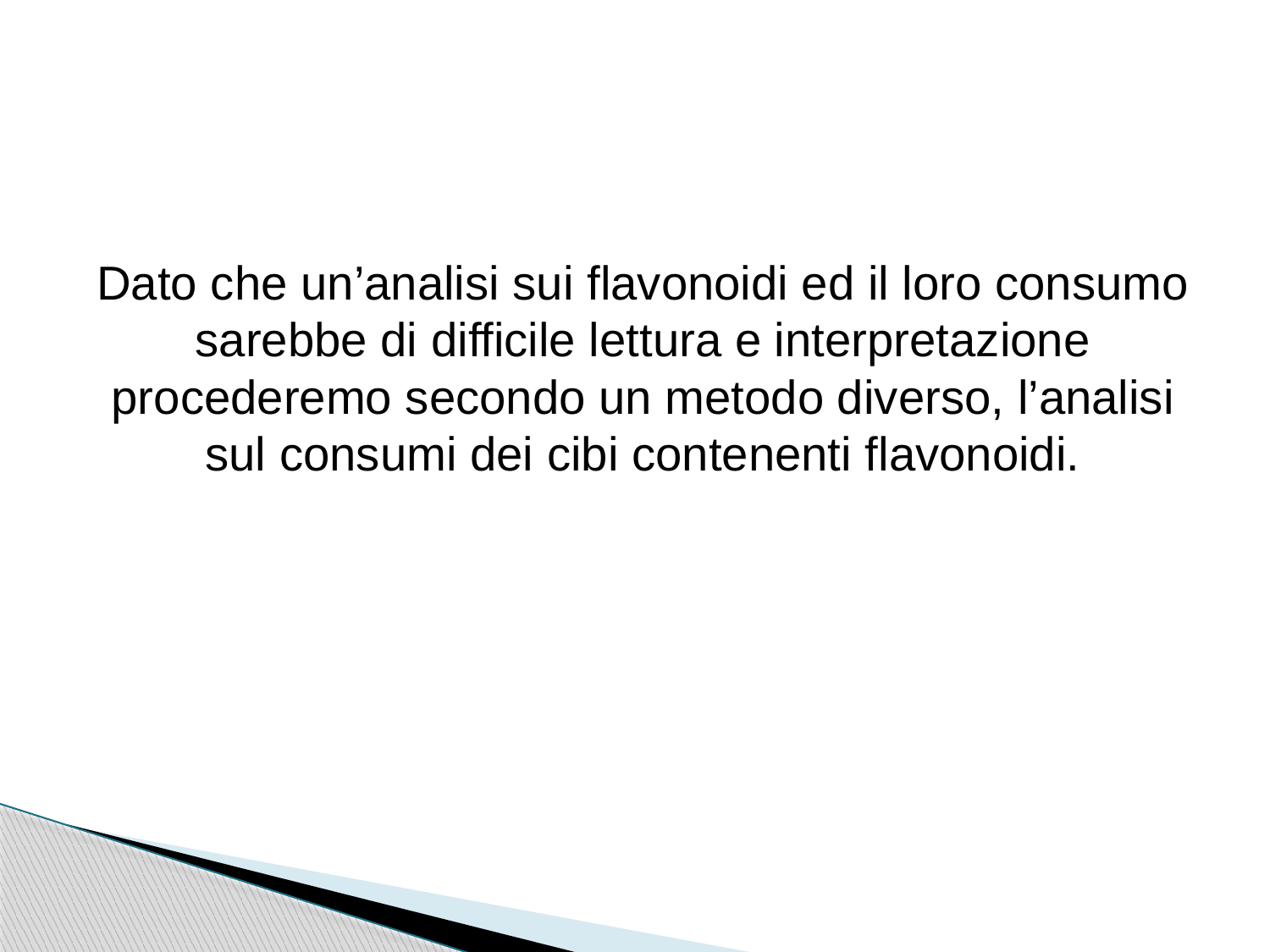

Dato che un’analisi sui flavonoidi ed il loro consumo sarebbe di difficile lettura e interpretazione procederemo secondo un metodo diverso, l’analisi sul consumi dei cibi contenenti flavonoidi.